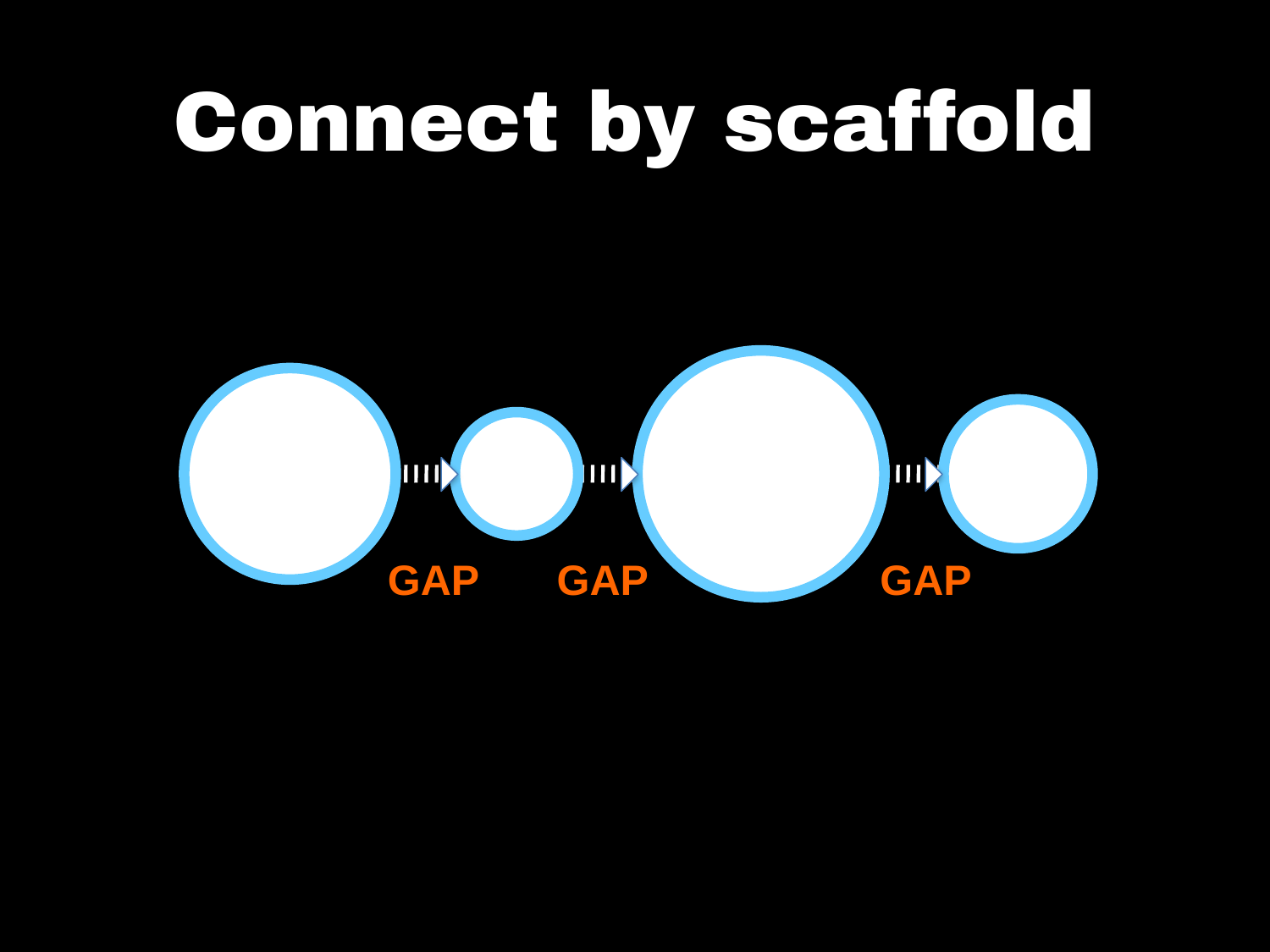

# Connect by scaffold

GAP
GAP
GAP